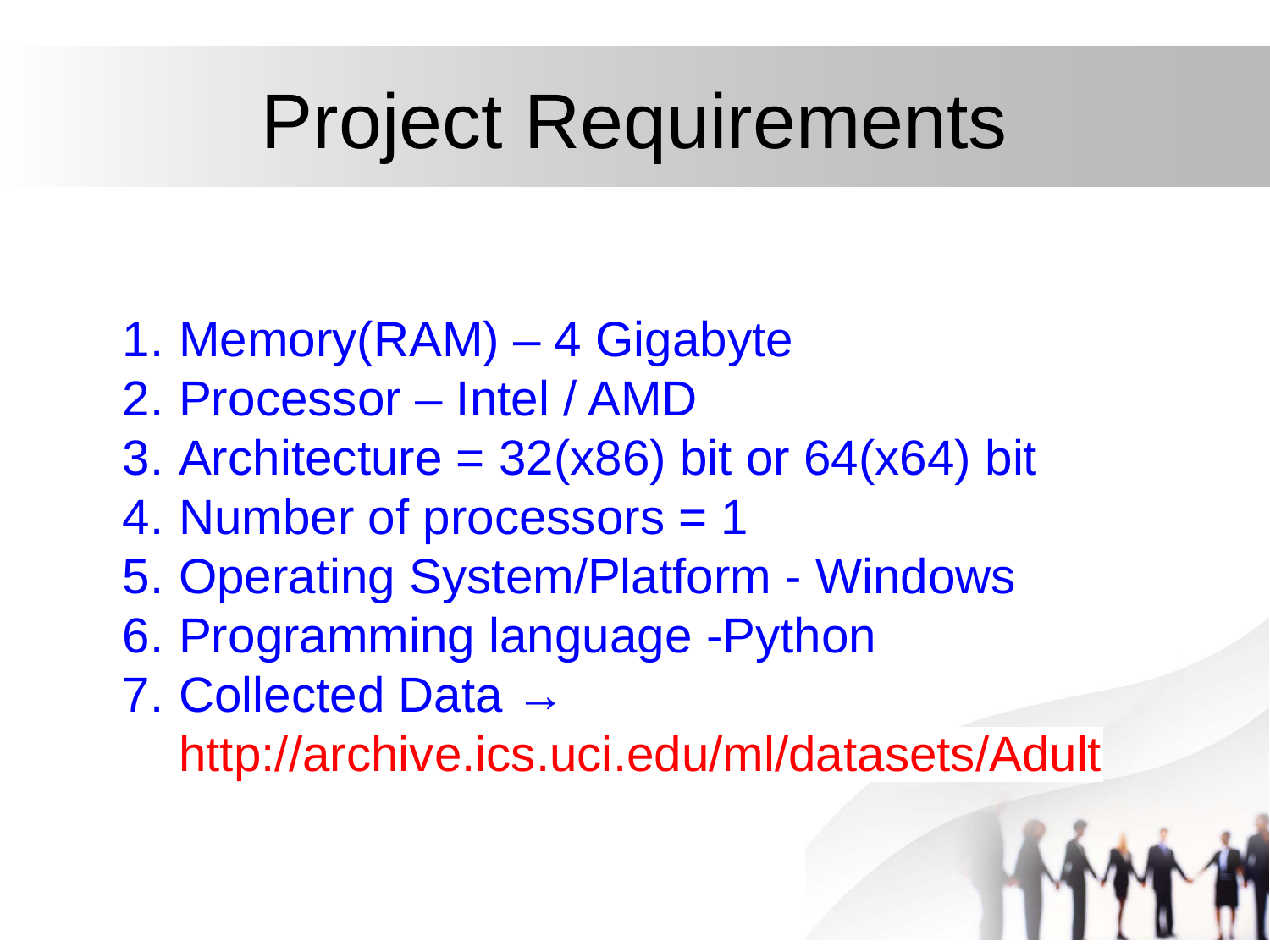

# Project Requirements
Memory(RAM) – 4 Gigabyte
Processor – Intel / AMD
Architecture = 32(x86) bit or 64(x64) bit
Number of processors = 1
Operating System/Platform - Windows
Programming language -Python
Collected Data → http://archive.ics.uci.edu/ml/datasets/Adult